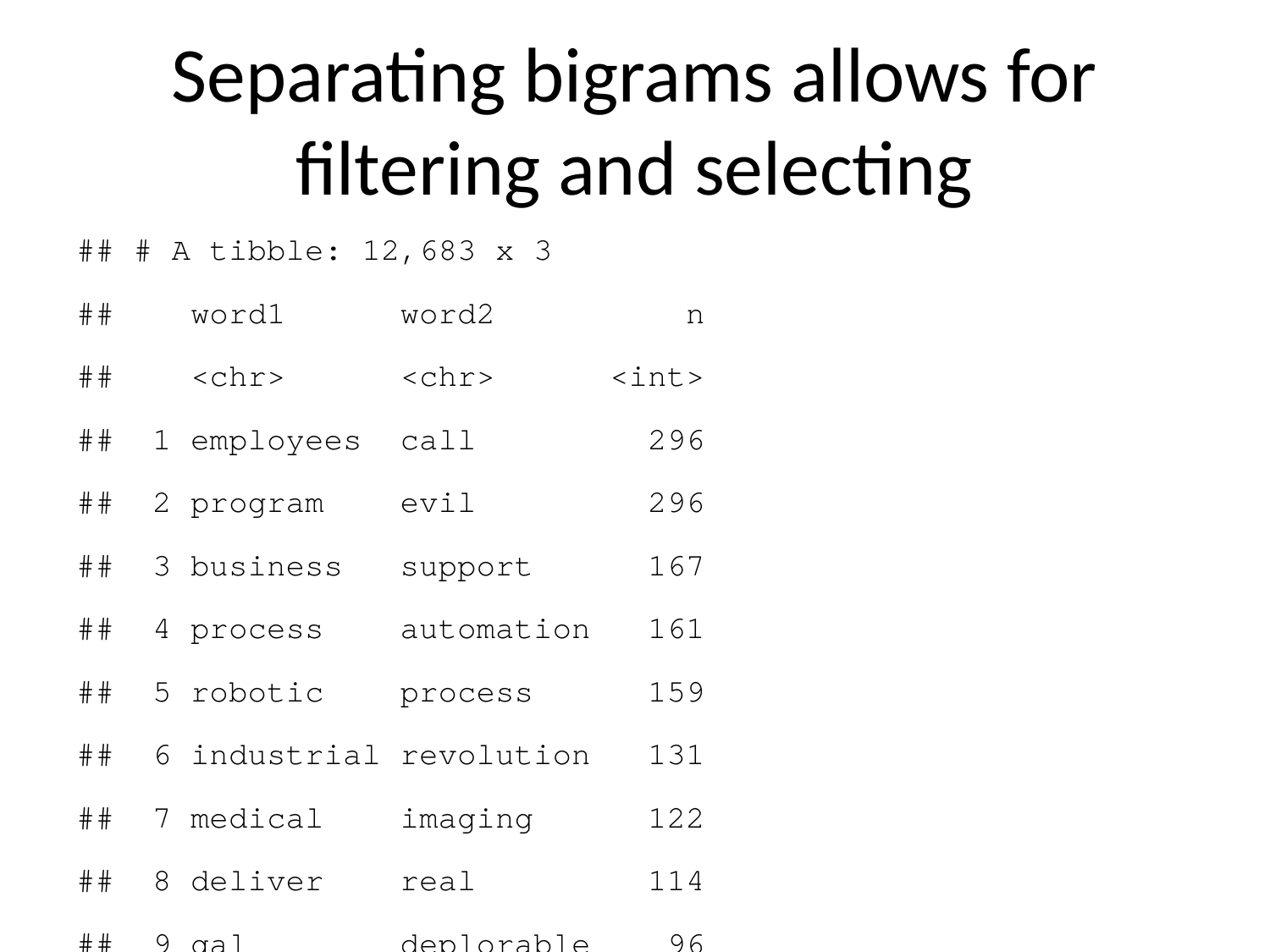

# Separating bigrams allows for filtering and selecting
## # A tibble: 12,683 x 3
##    word1      word2          n
##    <chr>      <chr>      <int>
##  1 employees  call         296
##  2 program    evil         296
##  3 business   support      167
##  4 process    automation   161
##  5 robotic    process      159
##  6 industrial revolution   131
##  7 medical    imaging      122
##  8 deliver    real         114
##  9 gal        deplorable    96
## 10 internet   users         94
## # ... with 12,673 more rows